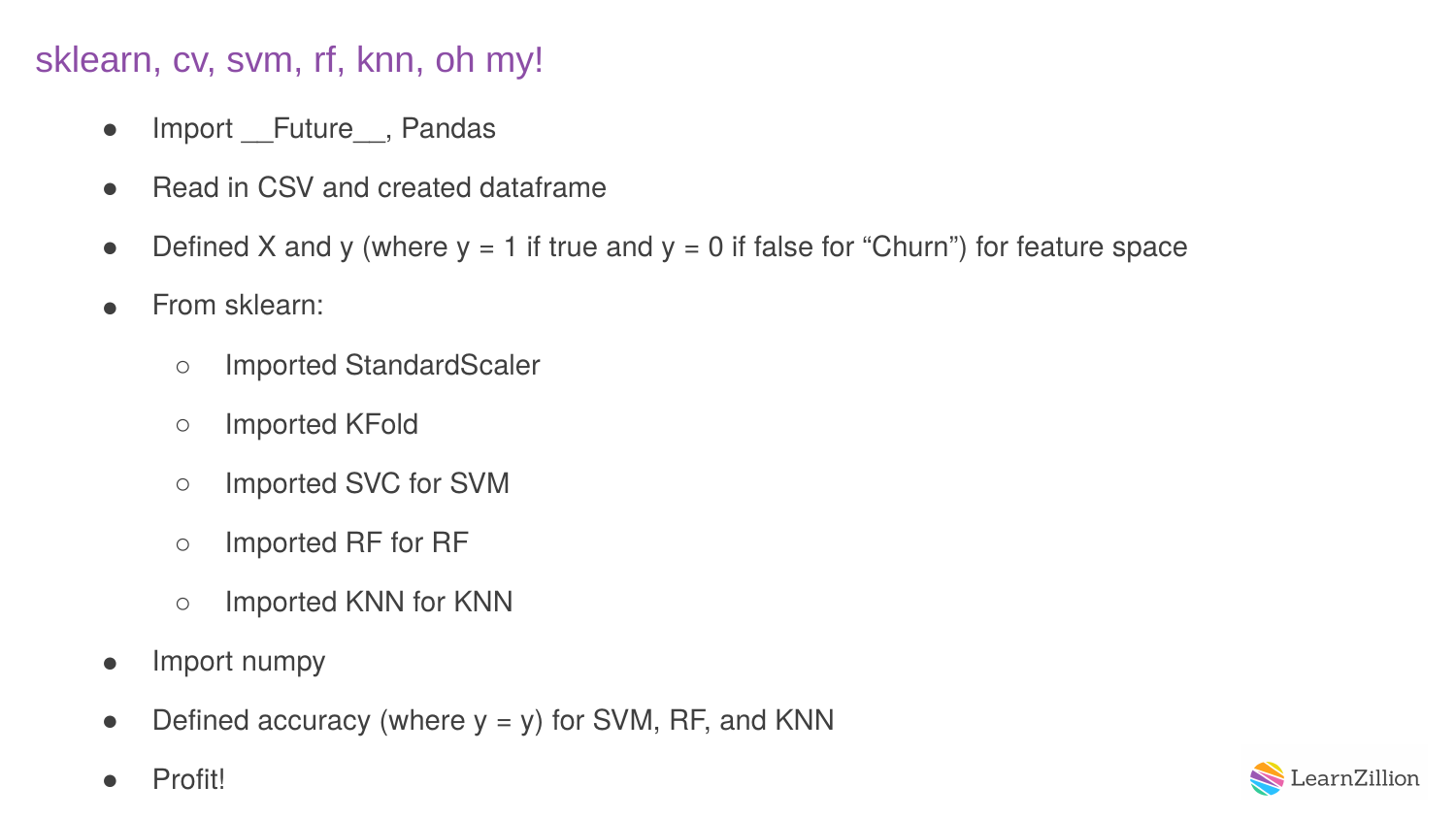

# sklearn, cv, svm, rf, knn, oh my!
Import __Future__, Pandas
Read in CSV and created dataframe
Defined X and y (where y = 1 if true and y = 0 if false for “Churn”) for feature space
From sklearn:
Imported StandardScaler
Imported KFold
Imported SVC for SVM
Imported RF for RF
Imported KNN for KNN
Import numpy
Defined accuracy (where y = y) for SVM, RF, and KNN
Profit!